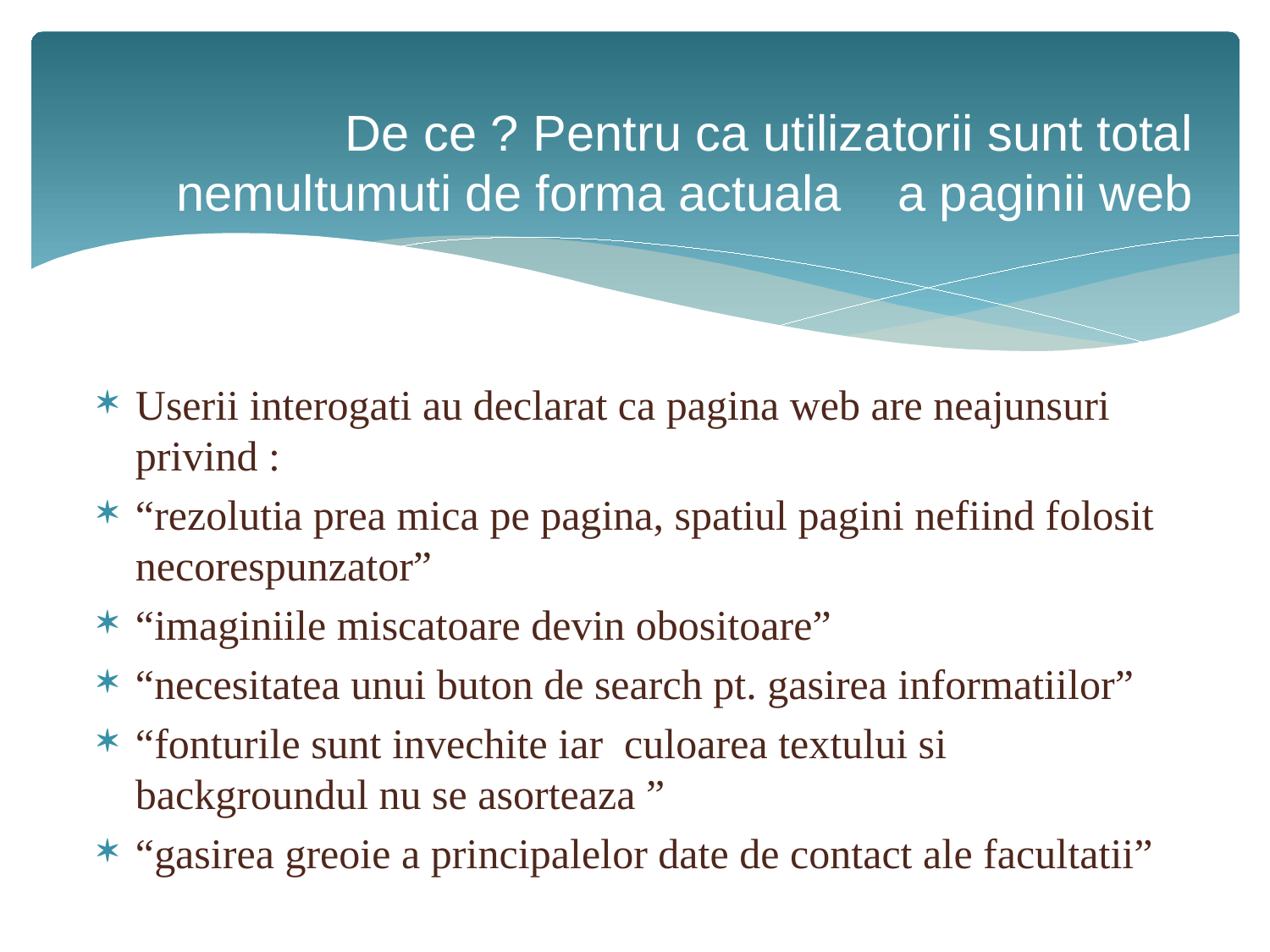

# De ce ? Pentru ca utilizatorii sunt total nemultumuti de forma actuala    a paginii web
Userii interogati au declarat ca pagina web are neajunsuri privind :
“rezolutia prea mica pe pagina, spatiul pagini nefiind folosit necorespunzator”
“imaginiile miscatoare devin obositoare”
“necesitatea unui buton de search pt. gasirea informatiilor”
“fonturile sunt invechite iar  culoarea textului si  backgroundul nu se asorteaza ”
“gasirea greoie a principalelor date de contact ale facultatii”